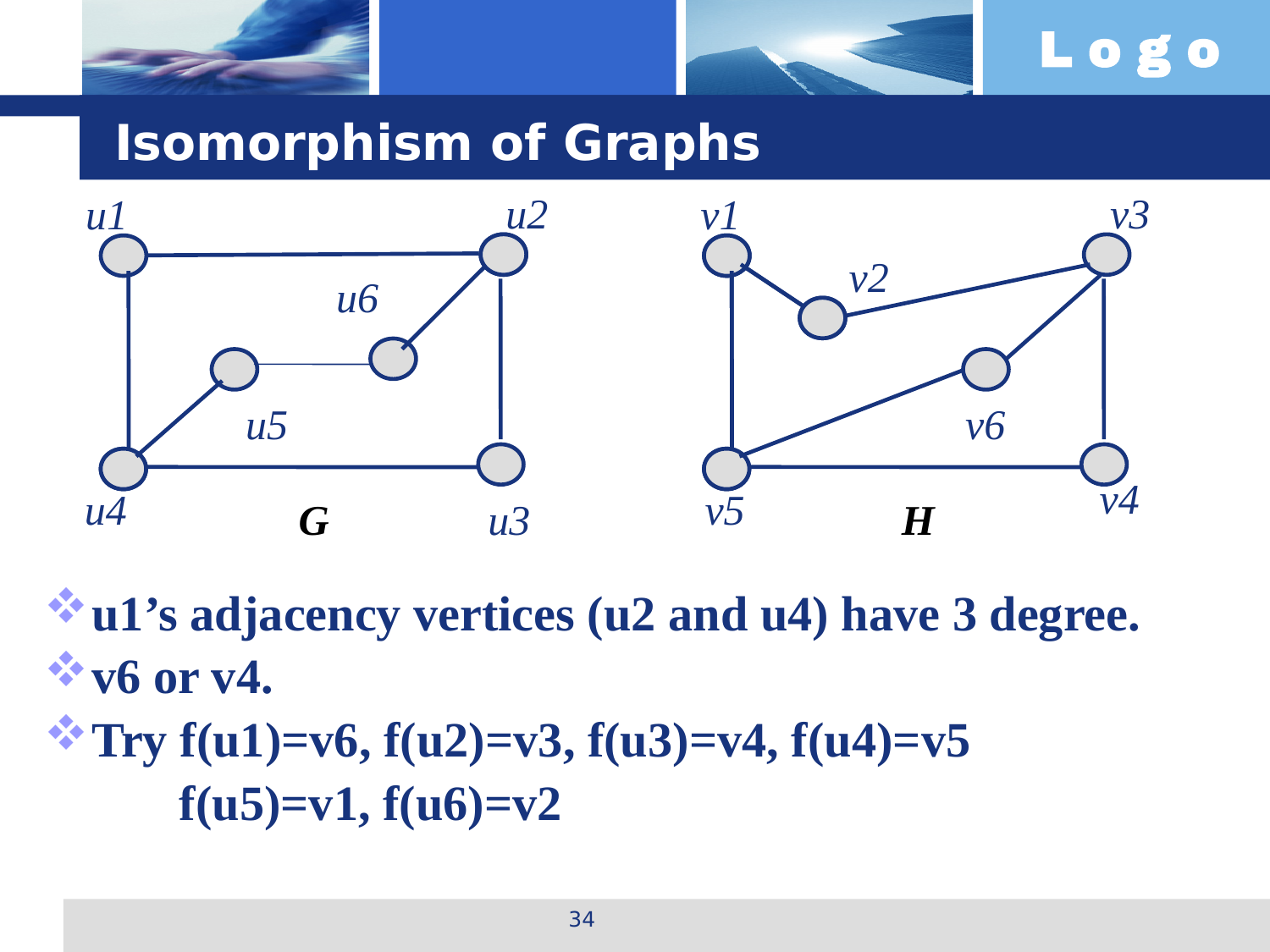

# Isomorphism of Graphs
u2
u1

u6

u5

u4
G
u3
v3
v1

v2

v6

v4

v5
H
u1’s adjacency vertices (u2 and u4) have 3 degree.
v6 or v4.
Try f(u1)=v6, f(u2)=v3, f(u3)=v4, f(u4)=v5
           f(u5)=v1, f(u6)=v2
34